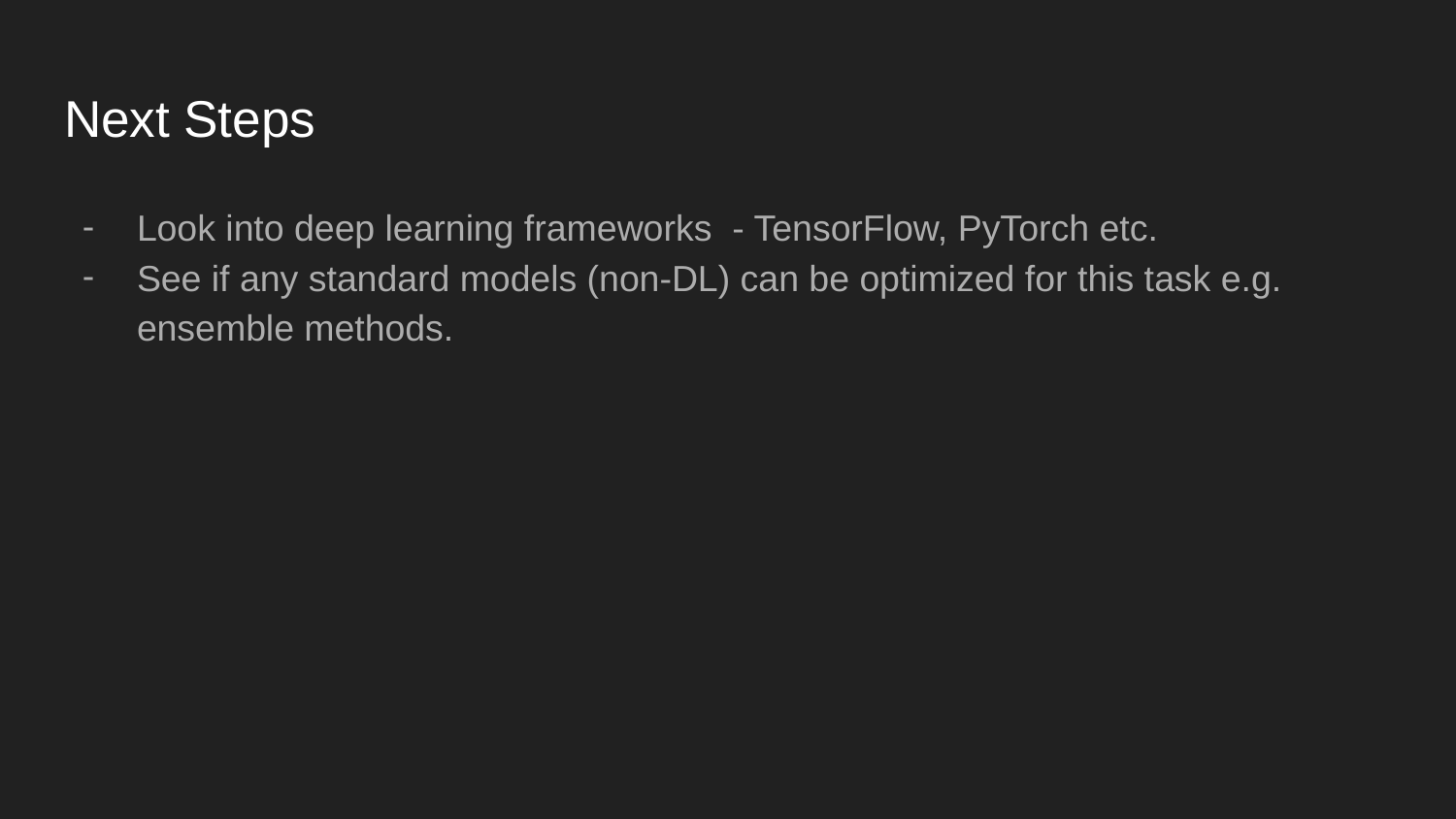

# Next Steps
Look into deep learning frameworks  - TensorFlow, PyTorch etc.
See if any standard models (non-DL) can be optimized for this task e.g. ensemble methods.